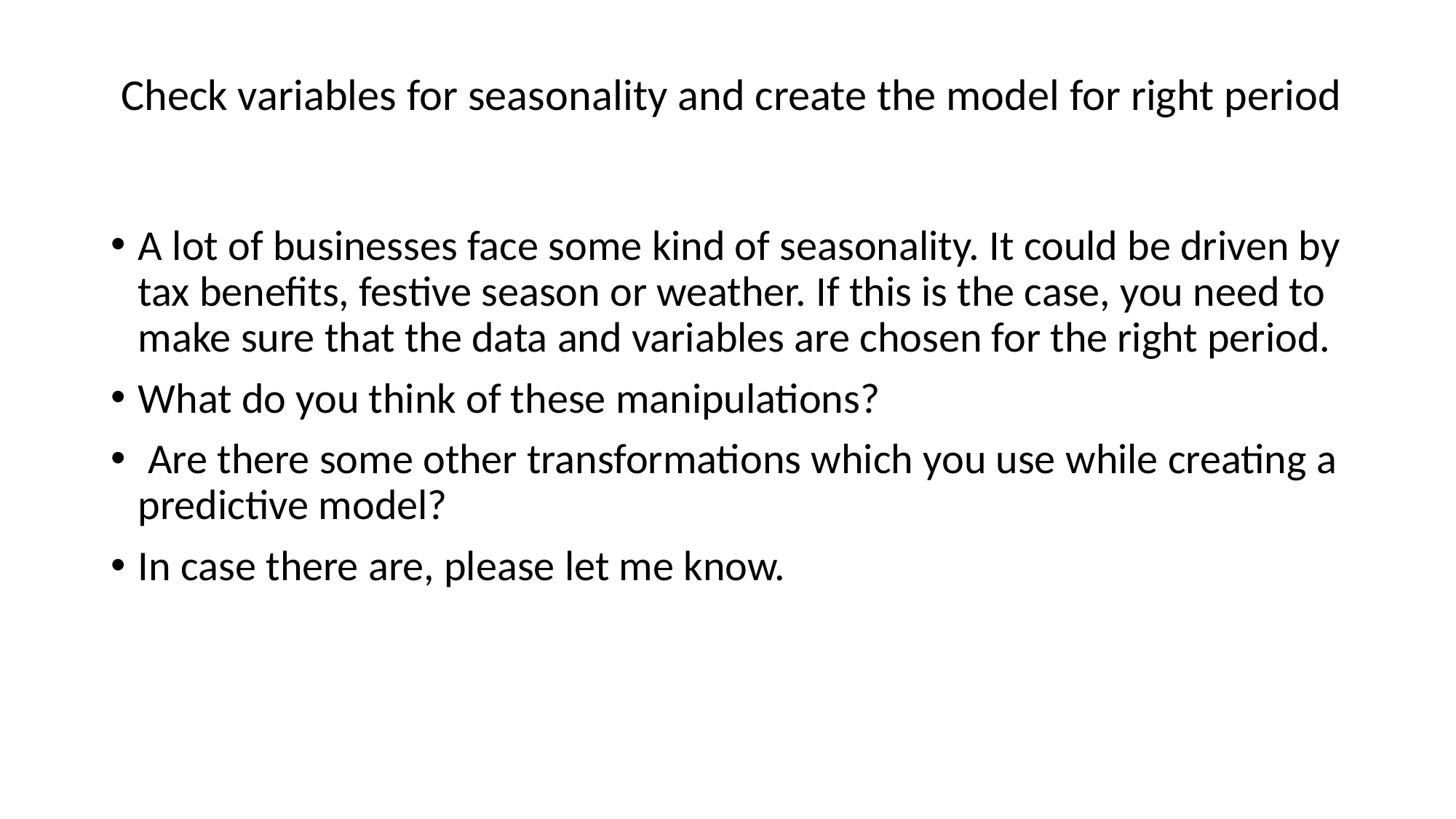

# Check variables for seasonality and create the model for right period
A lot of businesses face some kind of seasonality. It could be driven by tax benefits, festive season or weather. If this is the case, you need to make sure that the data and variables are chosen for the right period.
What do you think of these manipulations?
 Are there some other transformations which you use while creating a predictive model?
In case there are, please let me know.